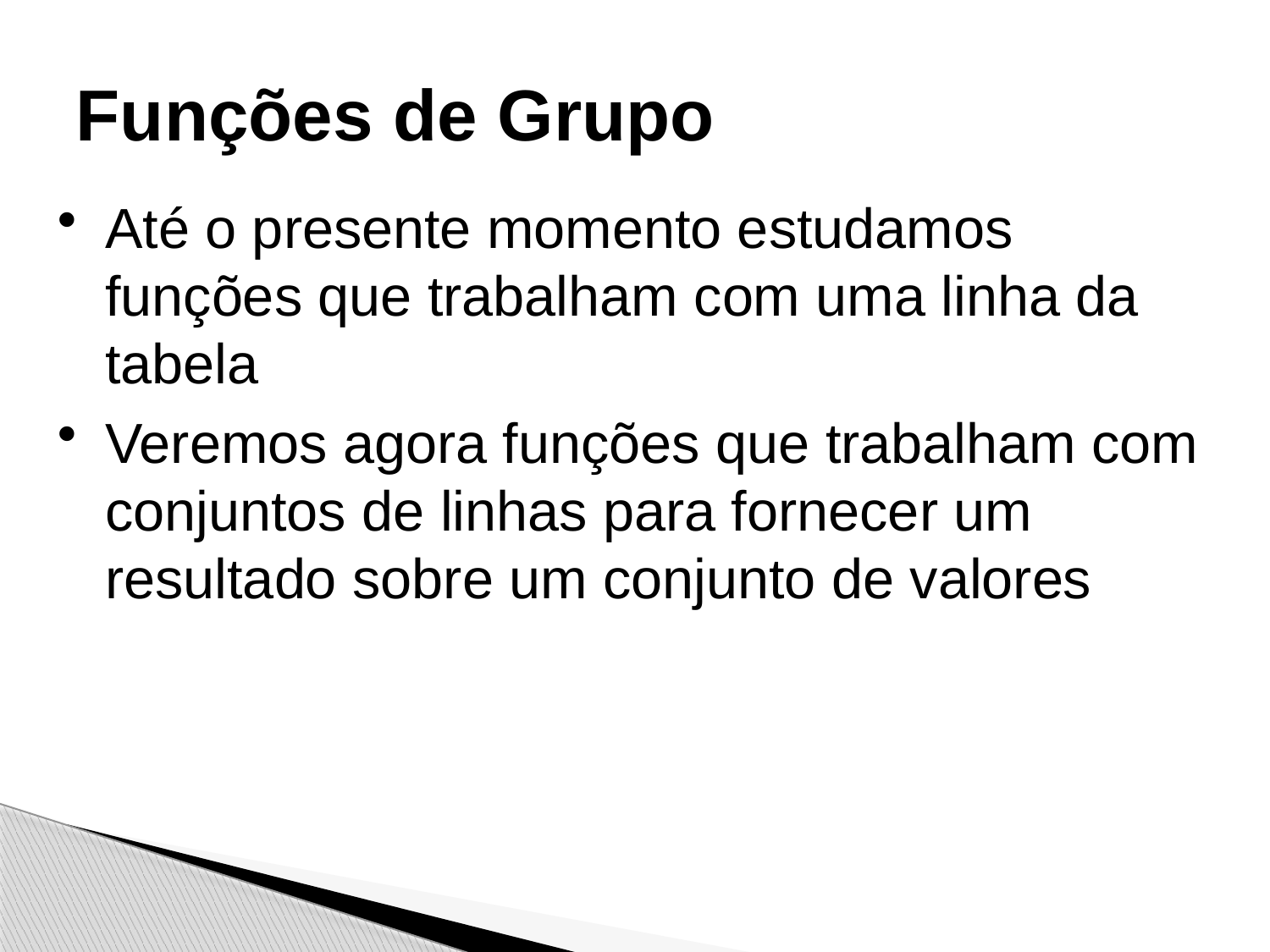

# Funções de Grupo
Até o presente momento estudamos funções que trabalham com uma linha da tabela
Veremos agora funções que trabalham com conjuntos de linhas para fornecer um resultado sobre um conjunto de valores